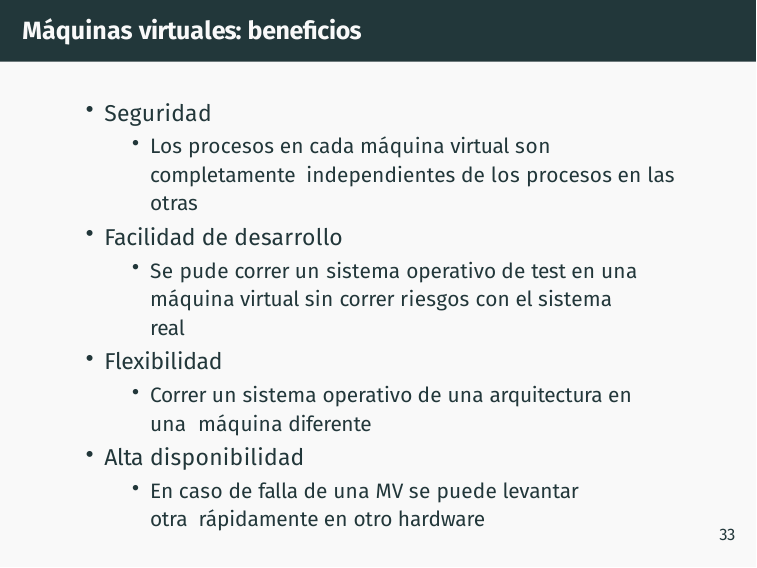

# Máquinas virtuales: beneficios
Seguridad
Los procesos en cada máquina virtual son completamente  independientes de los procesos en las otras
Facilidad de desarrollo
Se pude correr un sistema operativo de test en una  máquina virtual sin correr riesgos con el sistema real
Flexibilidad
Correr un sistema operativo de una arquitectura en una  máquina diferente
Alta disponibilidad
En caso de falla de una MV se puede levantar otra  rápidamente en otro hardware
33